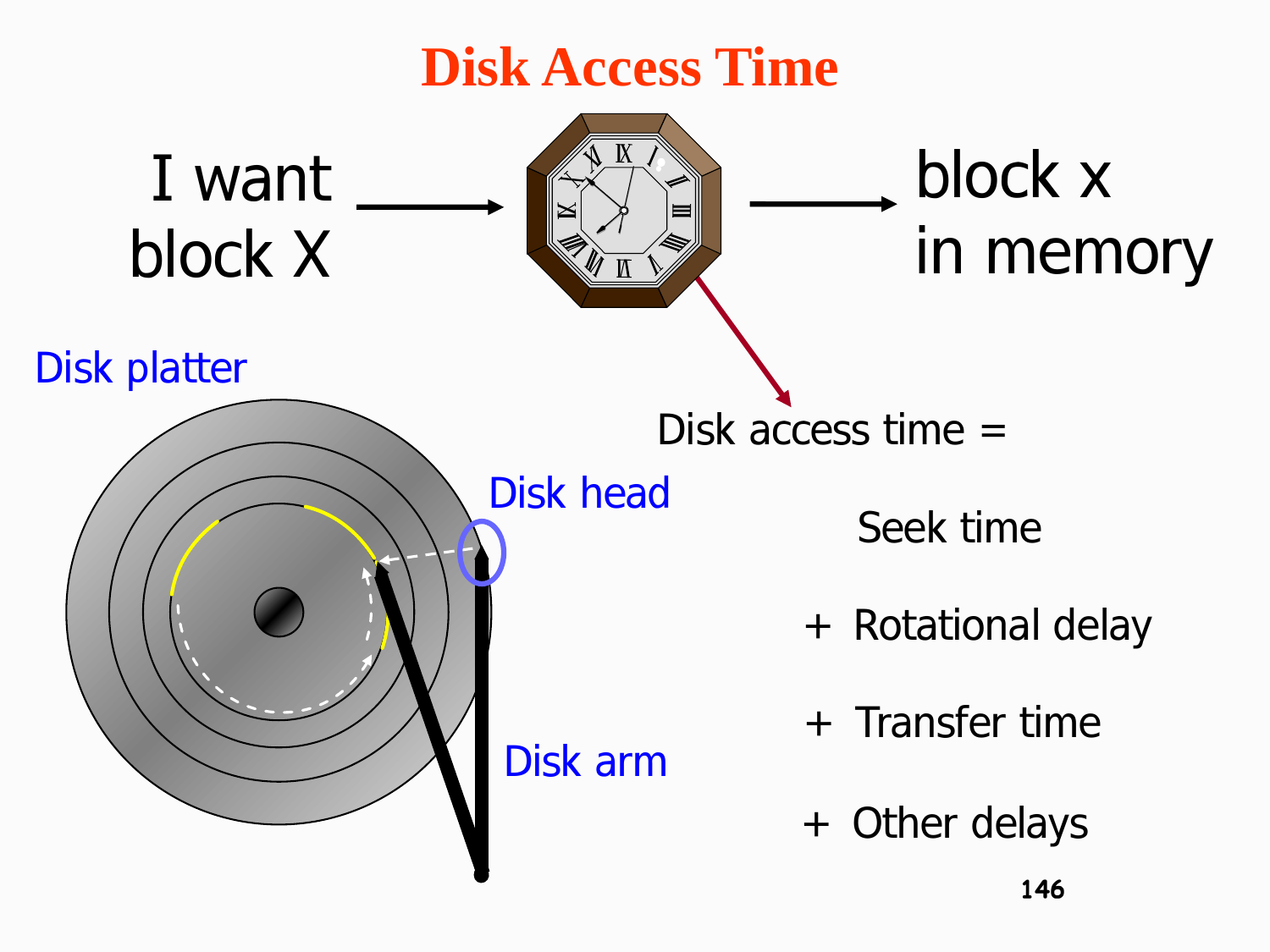

# Disk Access Time

block x
in memory
I want
block X

Disk platter
Disk access time =

Disk head

         Seek time

     +  Rotational delay

     +   Transfer time
Disk arm
     +   Other delays
146